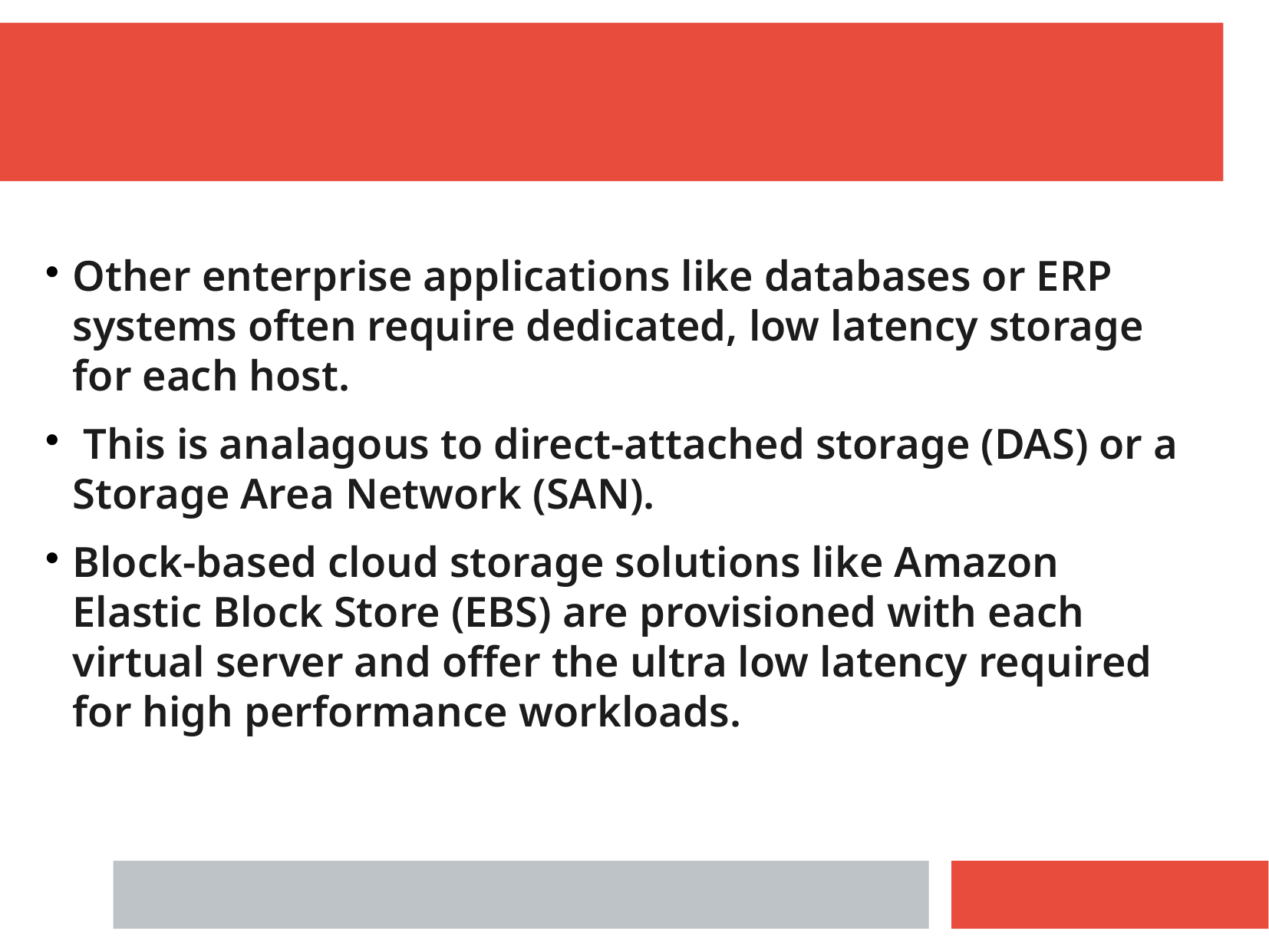

Other enterprise applications like databases or ERP systems often require dedicated, low latency storage for each host.
 This is analagous to direct-attached storage (DAS) or a Storage Area Network (SAN).
Block-based cloud storage solutions like Amazon Elastic Block Store (EBS) are provisioned with each virtual server and offer the ultra low latency required for high performance workloads.